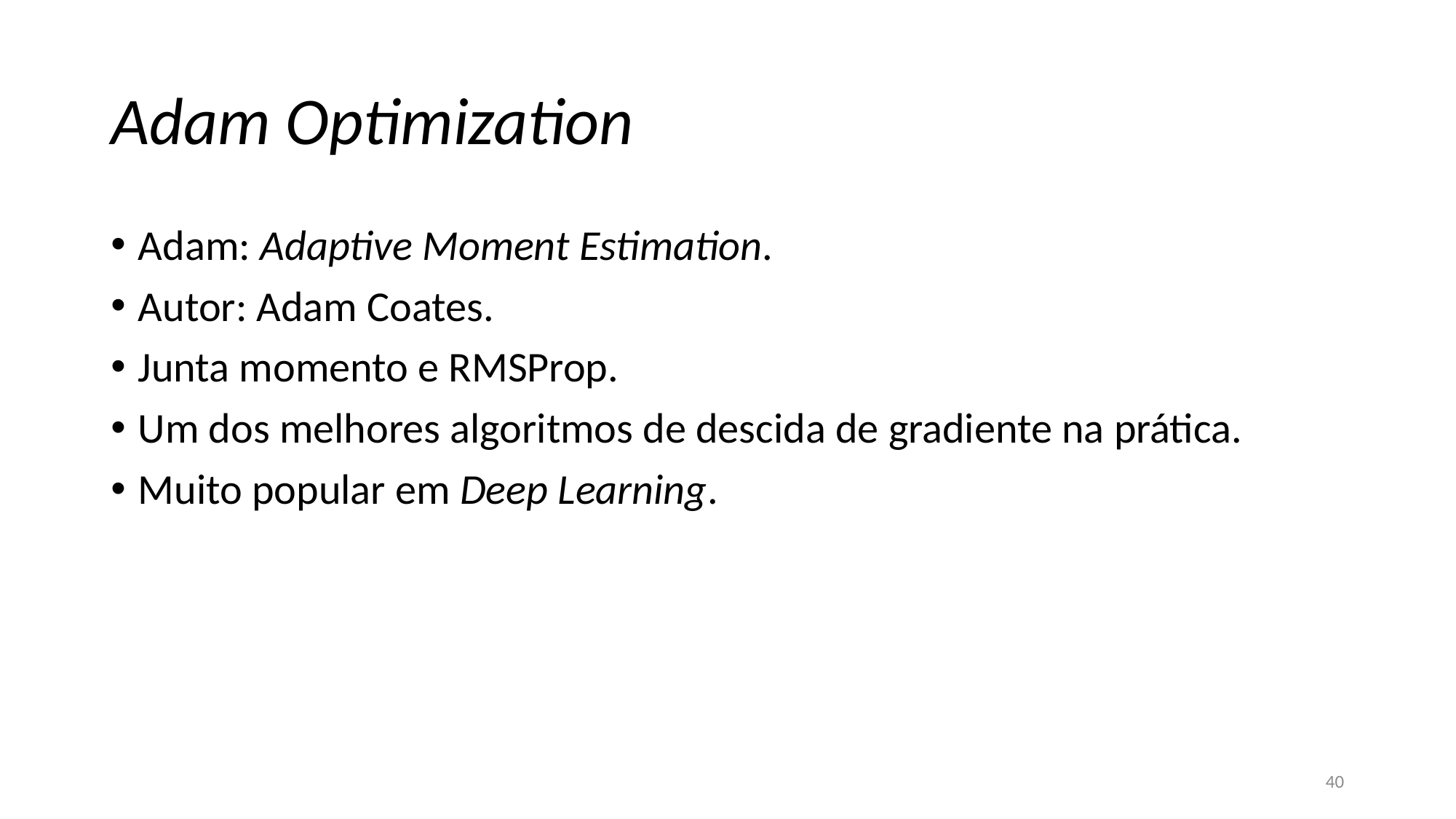

# Adam Optimization
Adam: Adaptive Moment Estimation.
Autor: Adam Coates.
Junta momento e RMSProp.
Um dos melhores algoritmos de descida de gradiente na prática.
Muito popular em Deep Learning.
40